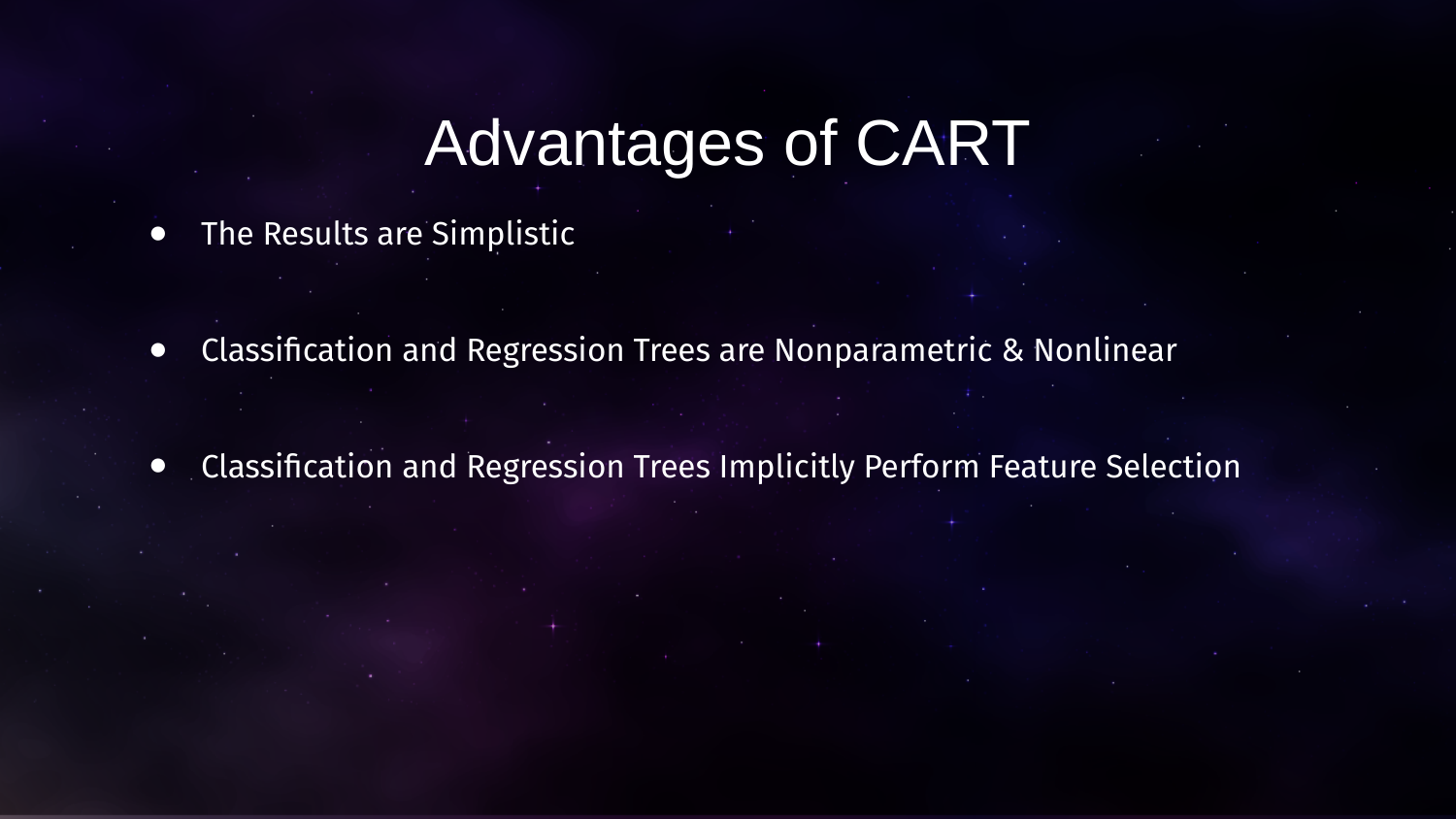

# Advantages of CART
The Results are Simplistic

Classification and Regression Trees are Nonparametric & Nonlinear

Classification and Regression Trees Implicitly Perform Feature Selection